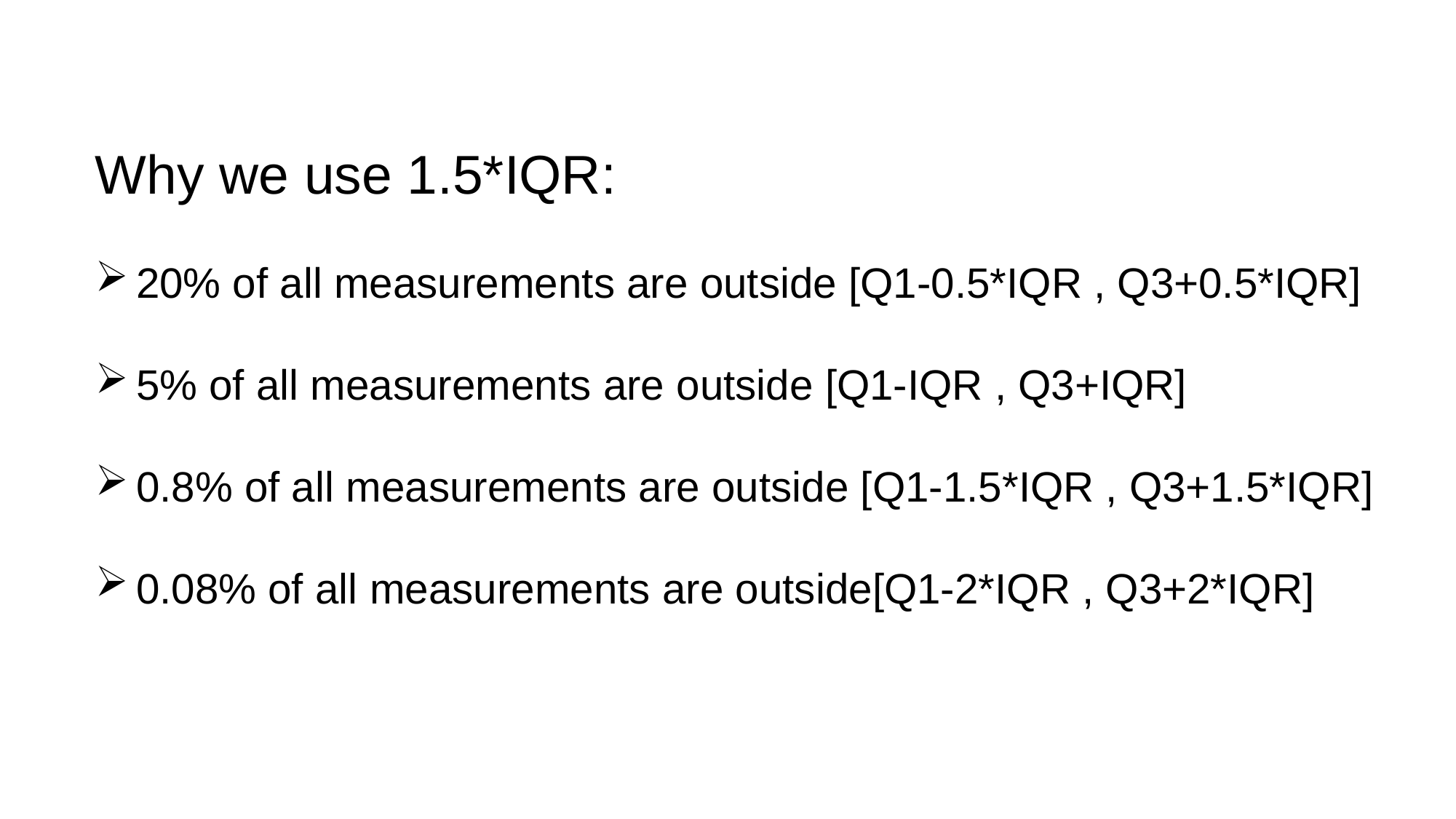

Why we use 1.5*IQR:
20% of all measurements are outside [Q1-0.5*IQR , Q3+0.5*IQR]
5% of all measurements are outside [Q1-IQR , Q3+IQR]
0.8% of all measurements are outside [Q1-1.5*IQR , Q3+1.5*IQR]
0.08% of all measurements are outside[Q1-2*IQR , Q3+2*IQR]